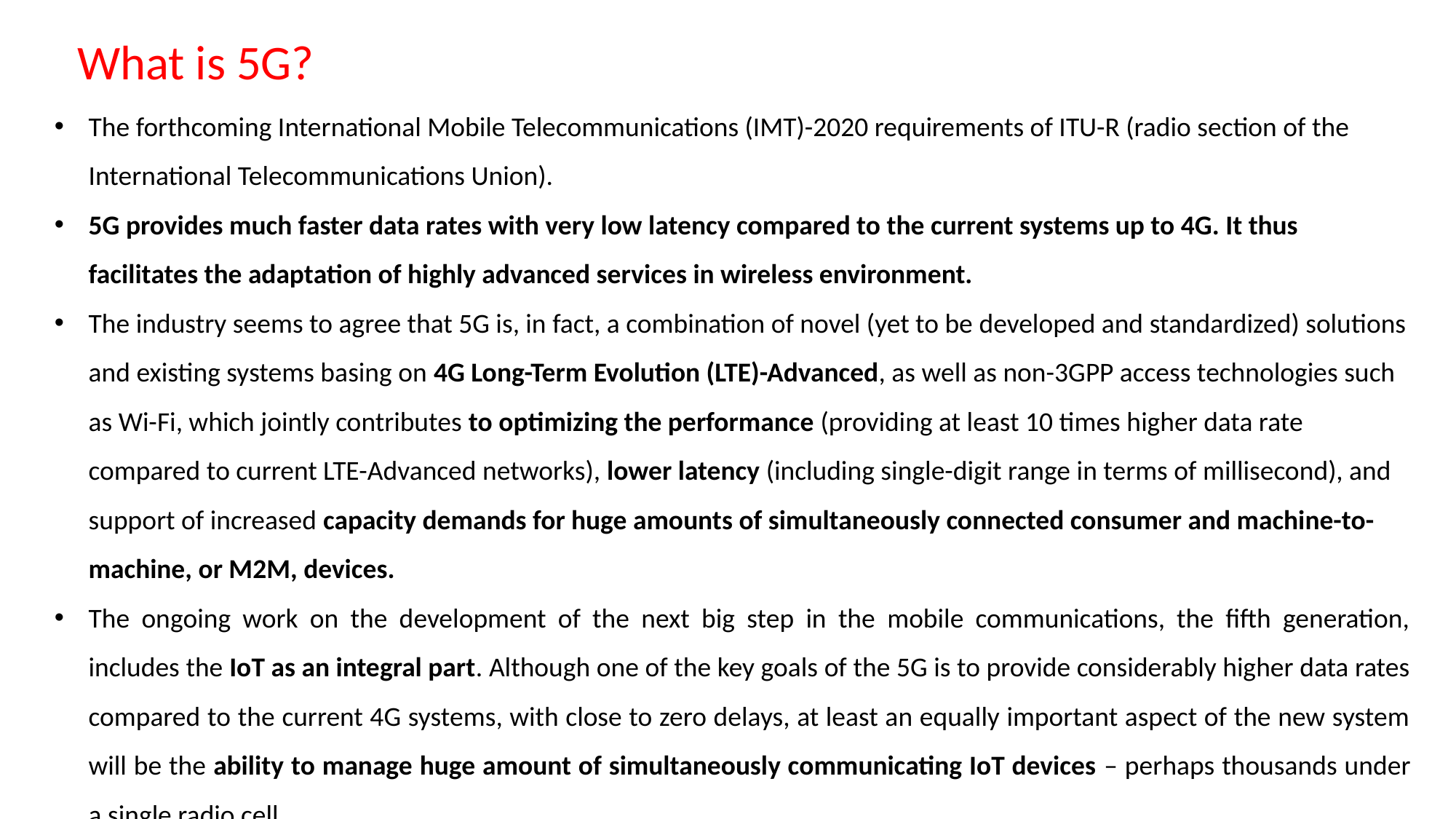

What is 5G?
The forthcoming International Mobile Telecommunications (IMT)-2020 requirements of ITU-R (radio section of the International Telecommunications Union).
5G provides much faster data rates with very low latency compared to the current systems up to 4G. It thus facilitates the adaptation of highly advanced services in wireless environment.
The industry seems to agree that 5G is, in fact, a combination of novel (yet to be developed and standardized) solutions and existing systems basing on 4G Long-Term Evolution (LTE)-Advanced, as well as non-3GPP access technologies such as Wi-Fi, which jointly contributes to optimizing the performance (providing at least 10 times higher data rate compared to current LTE-Advanced networks), lower latency (including single-digit range in terms of millisecond), and support of increased capacity demands for huge amounts of simultaneously connected consumer and machine-to-machine, or M2M, devices.
The ongoing work on the development of the next big step in the mobile communications, the fifth generation, includes the IoT as an integral part. Although one of the key goals of the 5G is to provide considerably higher data rates compared to the current 4G systems, with close to zero delays, at least an equally important aspect of the new system will be the ability to manage huge amount of simultaneously communicating IoT devices – perhaps thousands under a single radio cell.